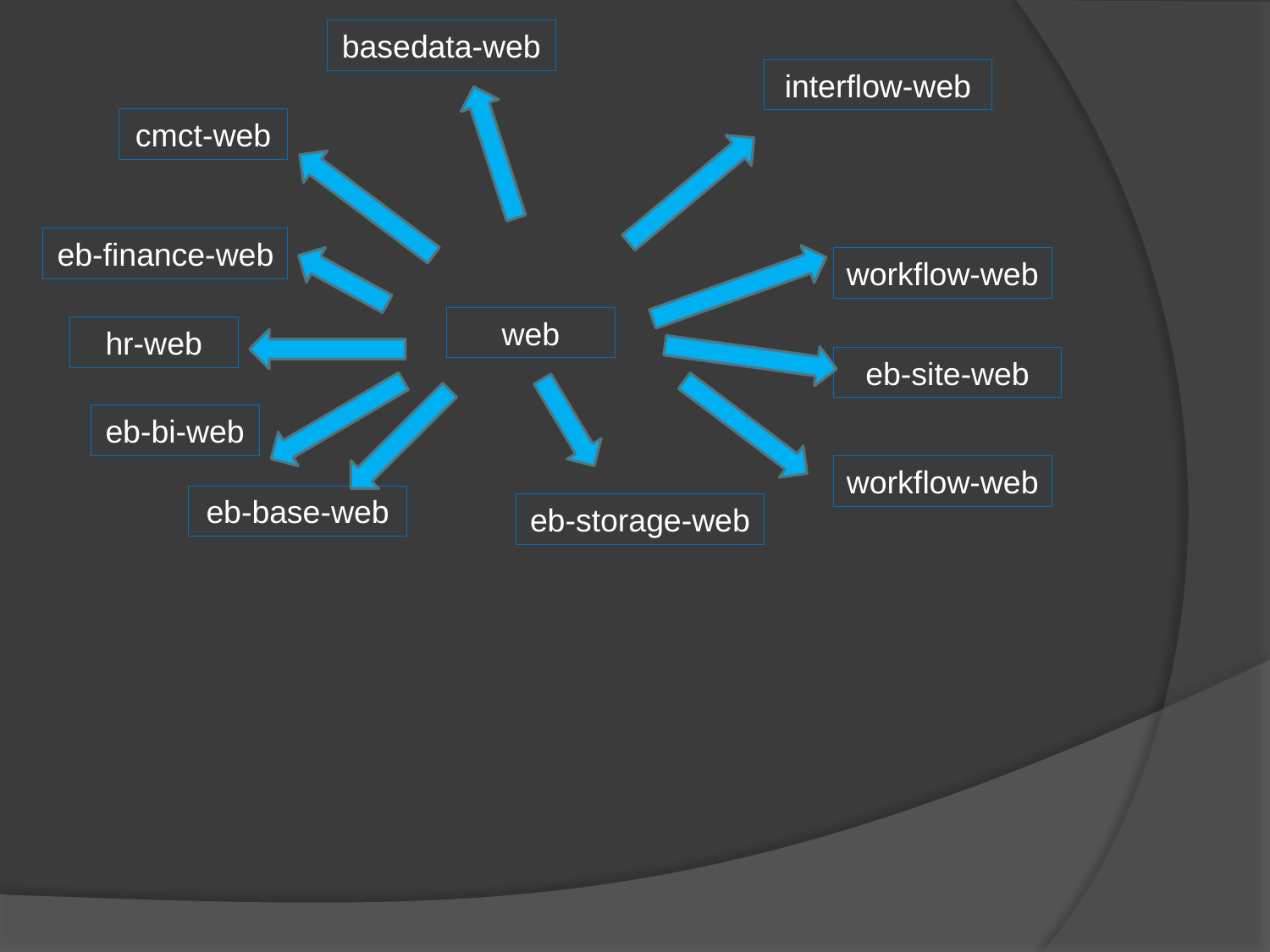

basedata-web
interflow-web

cmct-web

eb-finance-web

workflow-web

web
hr-web

eb-site-web

eb-bi-web
workflow-web
eb-base-web
eb-storage-web